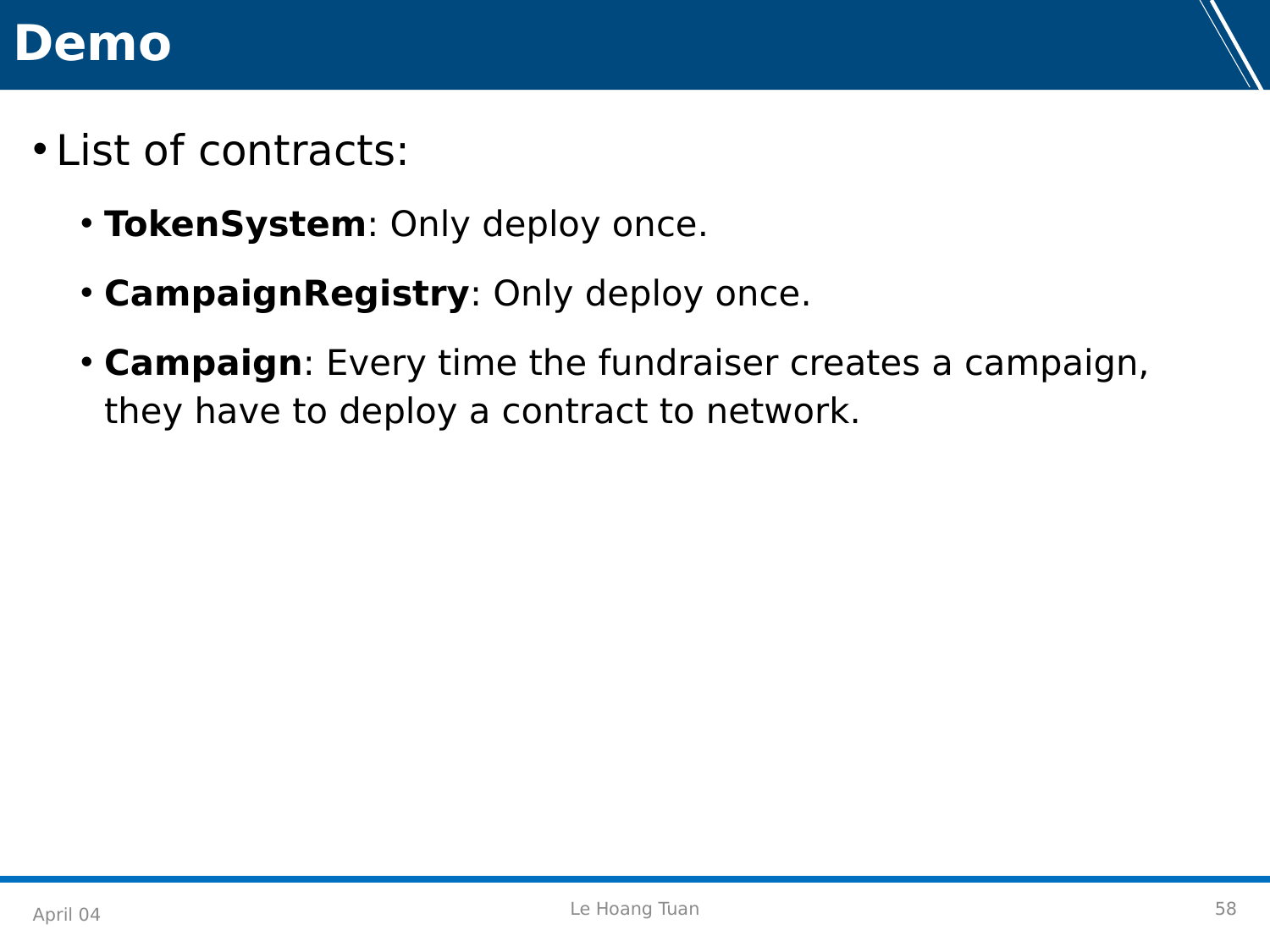

Demo
List of contracts:
TokenSystem: Only deploy once.
CampaignRegistry: Only deploy once.
Campaign: Every time the fundraiser creates a campaign, they have to deploy a contract to network.

Le Hoang Tuan
58
April 04